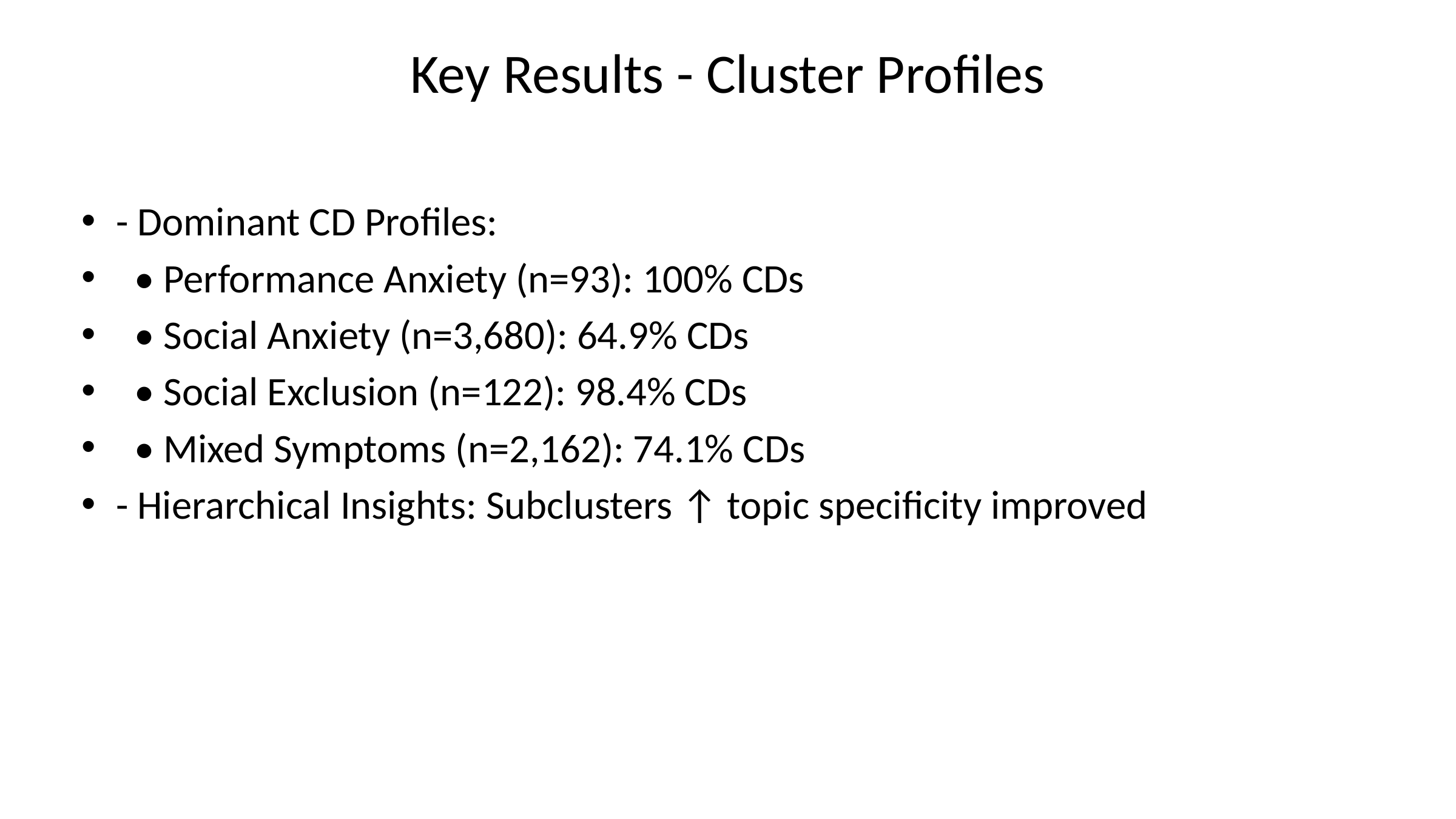

# Key Results - Cluster Profiles
- Dominant CD Profiles:
  • Performance Anxiety (n=93): 100% CDs
  • Social Anxiety (n=3,680): 64.9% CDs
  • Social Exclusion (n=122): 98.4% CDs
  • Mixed Symptoms (n=2,162): 74.1% CDs
- Hierarchical Insights: Subclusters ↑ topic specificity improved
8